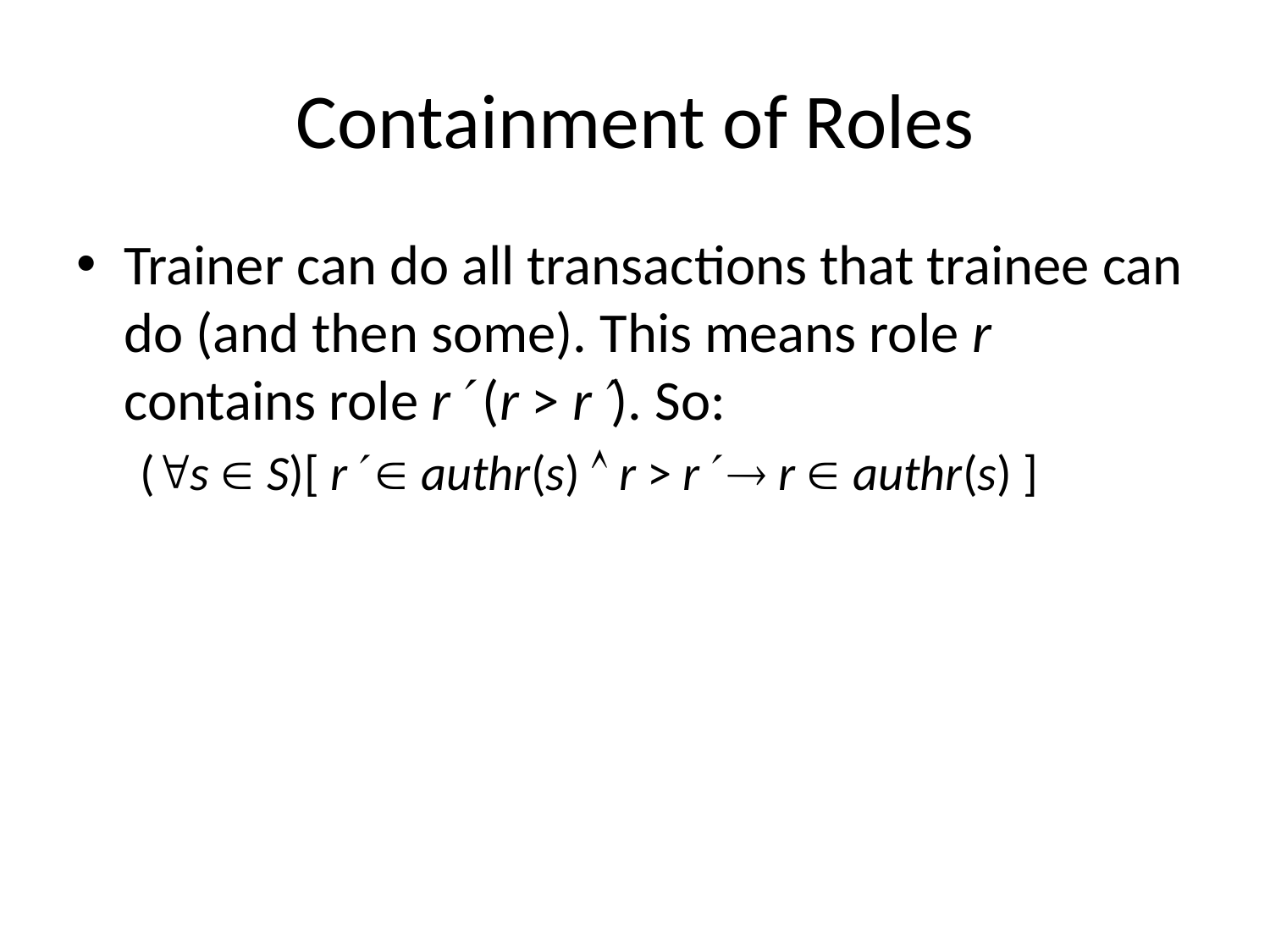

# Containment of Roles
Trainer can do all transactions that trainee can do (and then some). This means role r contains role r′ (r > r′). So:
(∀s ∈ S)[ r′ ∈ authr(s) ∧ r > r′ → r ∈ authr(s) ]